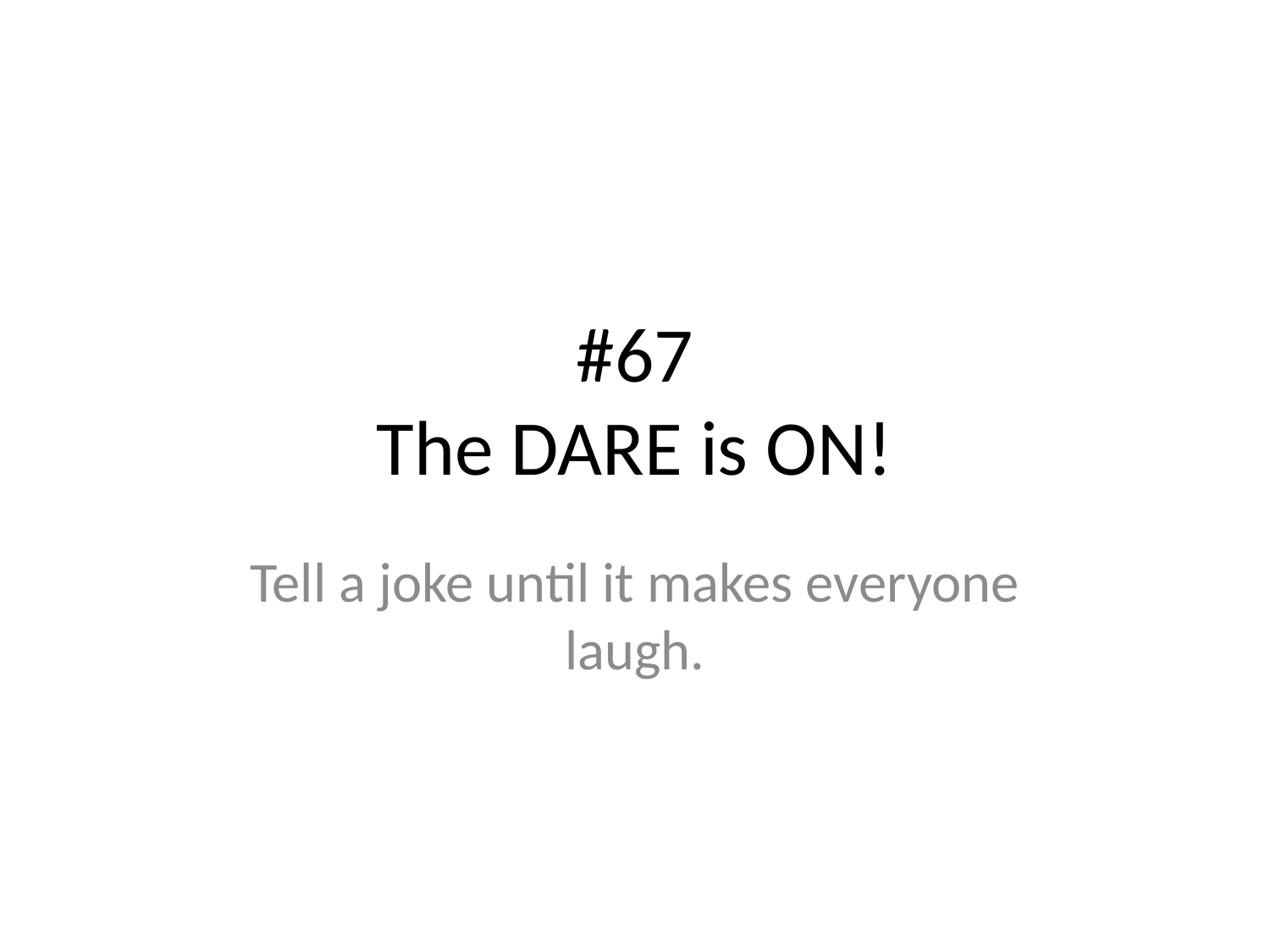

# #67
The DARE is ON!
Tell a joke until it makes everyone laugh.